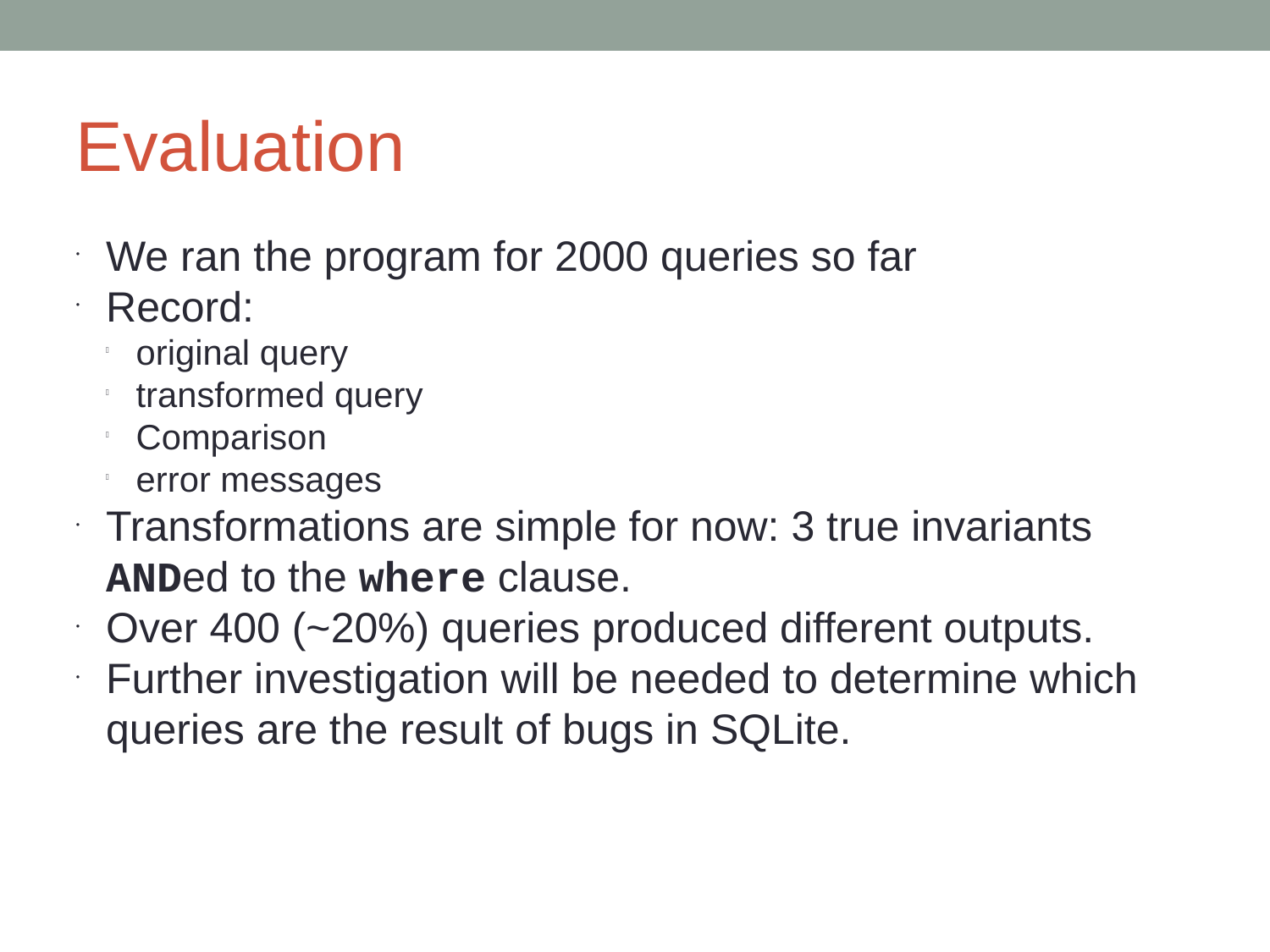

Evaluation
We ran the program for 2000 queries so far
Record:
original query
transformed query
Comparison
error messages
Transformations are simple for now: 3 true invariants ANDed to the where clause.
Over 400 (~20%) queries produced different outputs.
Further investigation will be needed to determine which queries are the result of bugs in SQLite.